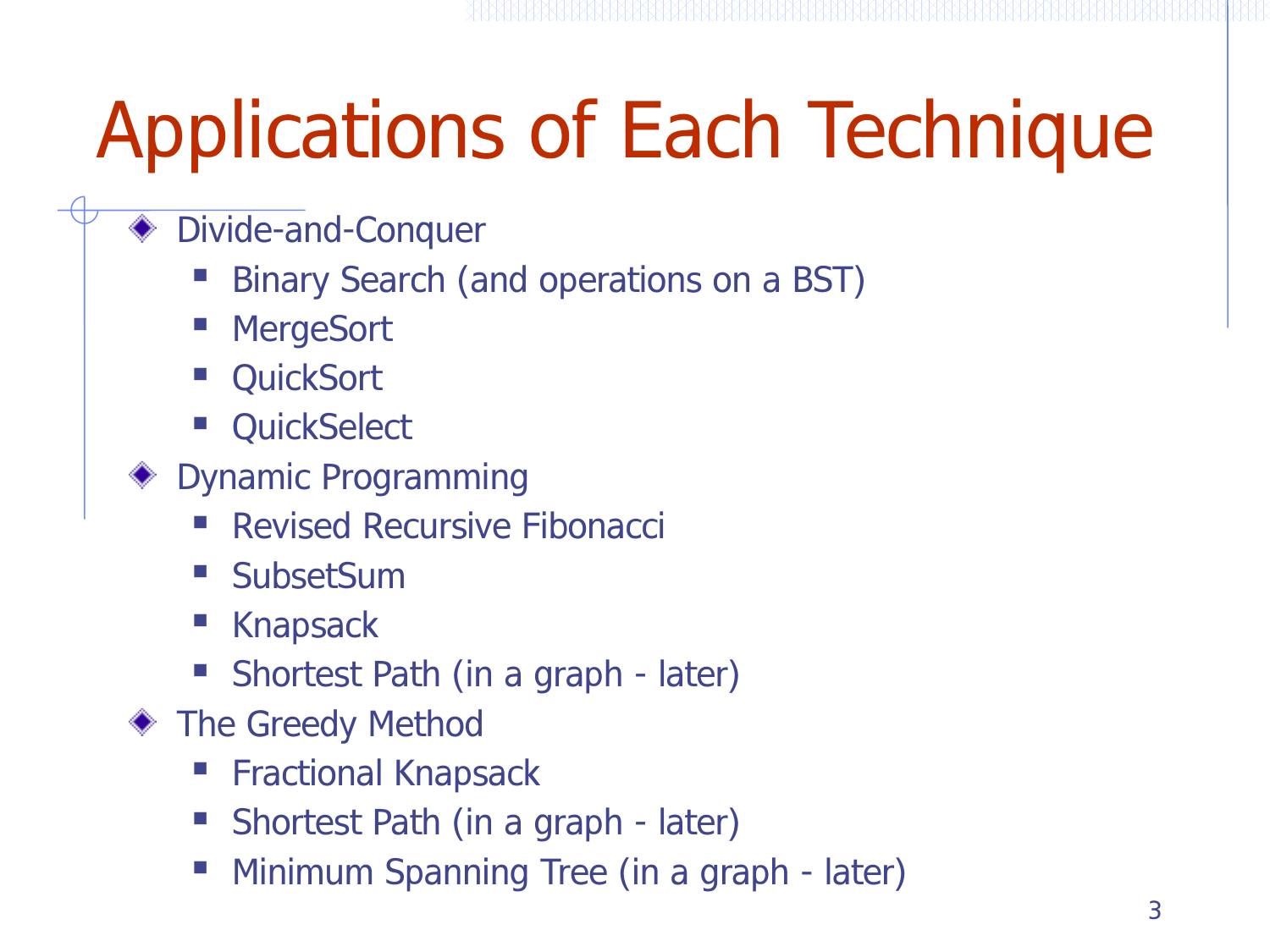

# Applications of Each Technique
Divide-and-Conquer
Binary Search (and operations on a BST)
MergeSort
QuickSort
QuickSelect
Dynamic Programming
Revised Recursive Fibonacci
SubsetSum
Knapsack
Shortest Path (in a graph - later)
The Greedy Method
Fractional Knapsack
Shortest Path (in a graph - later)
Minimum Spanning Tree (in a graph - later)

3